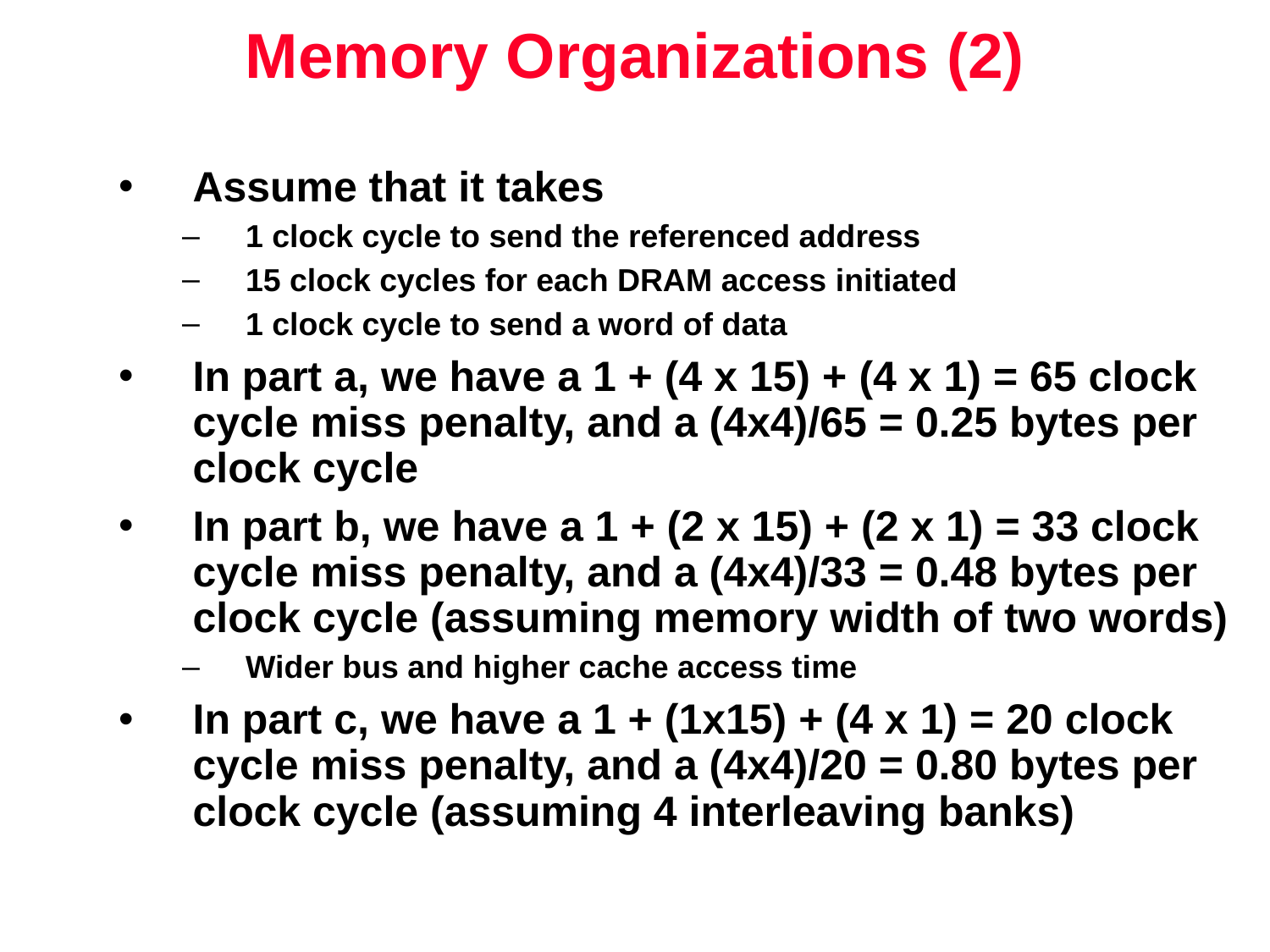

# Memory Organizations (2)
Assume that it takes
1 clock cycle to send the referenced address
15 clock cycles for each DRAM access initiated
1 clock cycle to send a word of data
In part a, we have a 1 + (4 x 15) + (4 x 1) = 65 clock cycle miss penalty, and a (4x4)/65 = 0.25 bytes per clock cycle
In part b, we have a 1 + (2 x 15) + (2 x 1) = 33 clock cycle miss penalty, and a (4x4)/33 = 0.48 bytes per clock cycle (assuming memory width of two words)
Wider bus and higher cache access time
In part c, we have a 1 + (1x15) + (4 x 1) = 20 clock cycle miss penalty, and a (4x4)/20 = 0.80 bytes per clock cycle (assuming 4 interleaving banks)